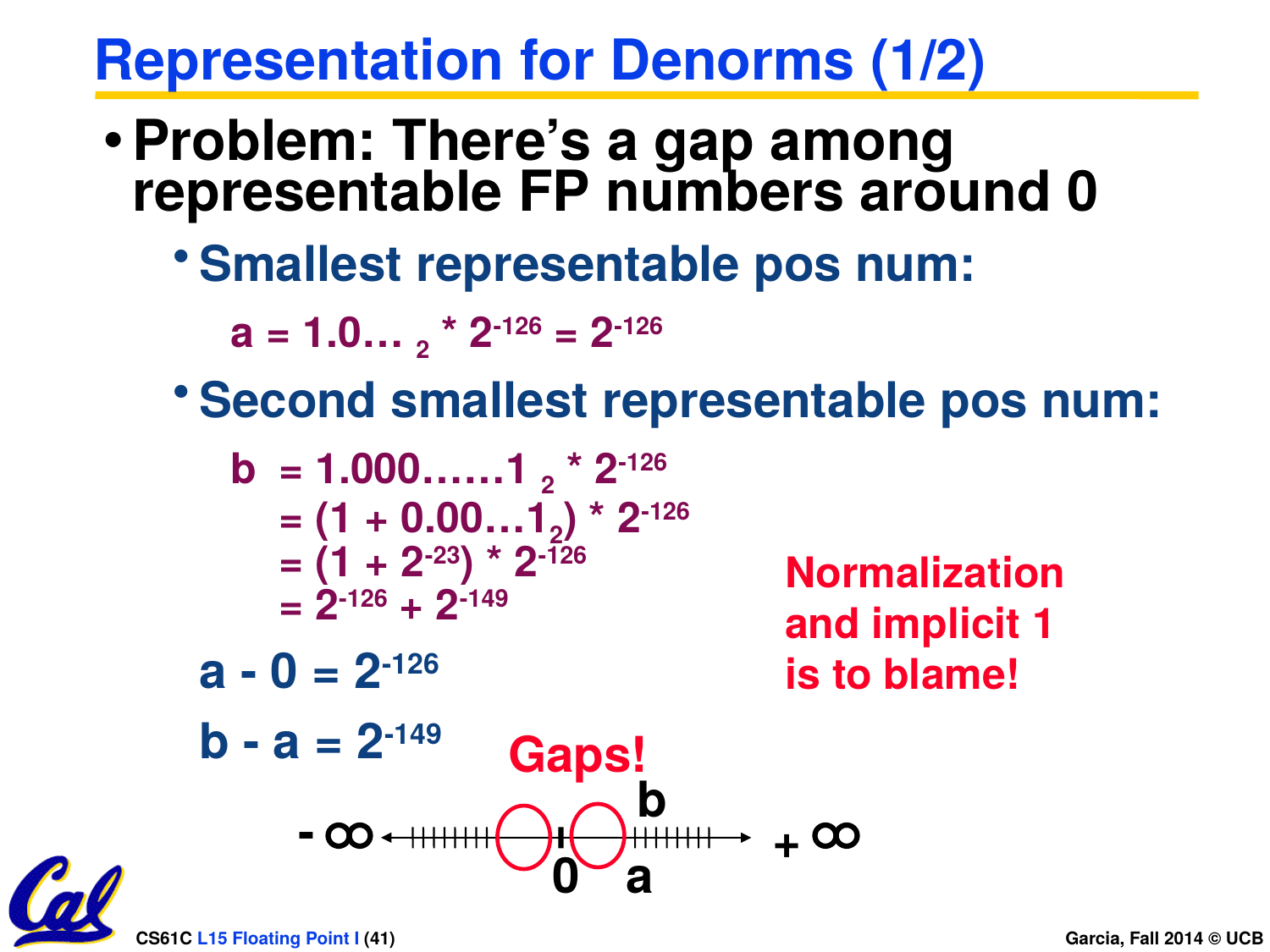

# Representation for Denorms (1/2)
Problem: There’s a gap among representable FP numbers around 0
Smallest representable pos num:
a = 1.0… 2 * 2-126 = 2-126
Second smallest representable pos num:
b	= 1.000……1 2 * 2-126
= (1 + 0.00…12) * 2-126
= (1 + 2-23) * 2-126
= 2-126 + 2-149
	a - 0 = 2-126
	b - a = 2-149
Normalization and implicit 1
is to blame!
Gaps!

b

-
+

0

a